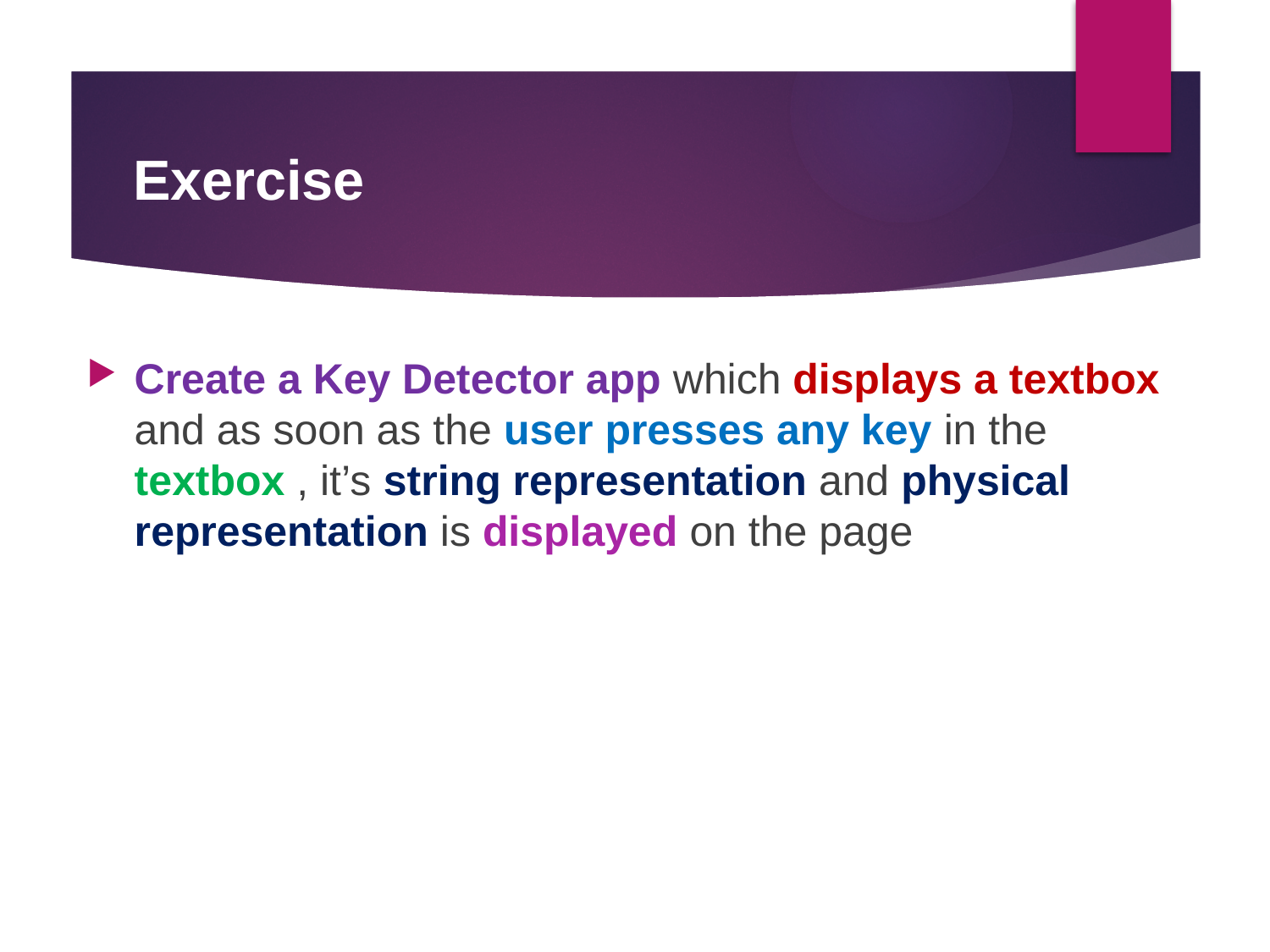

#
Exercise
Create a Key Detector app which displays a textbox and as soon as the user presses any key in the textbox , it’s string representation and physical representation is displayed on the page